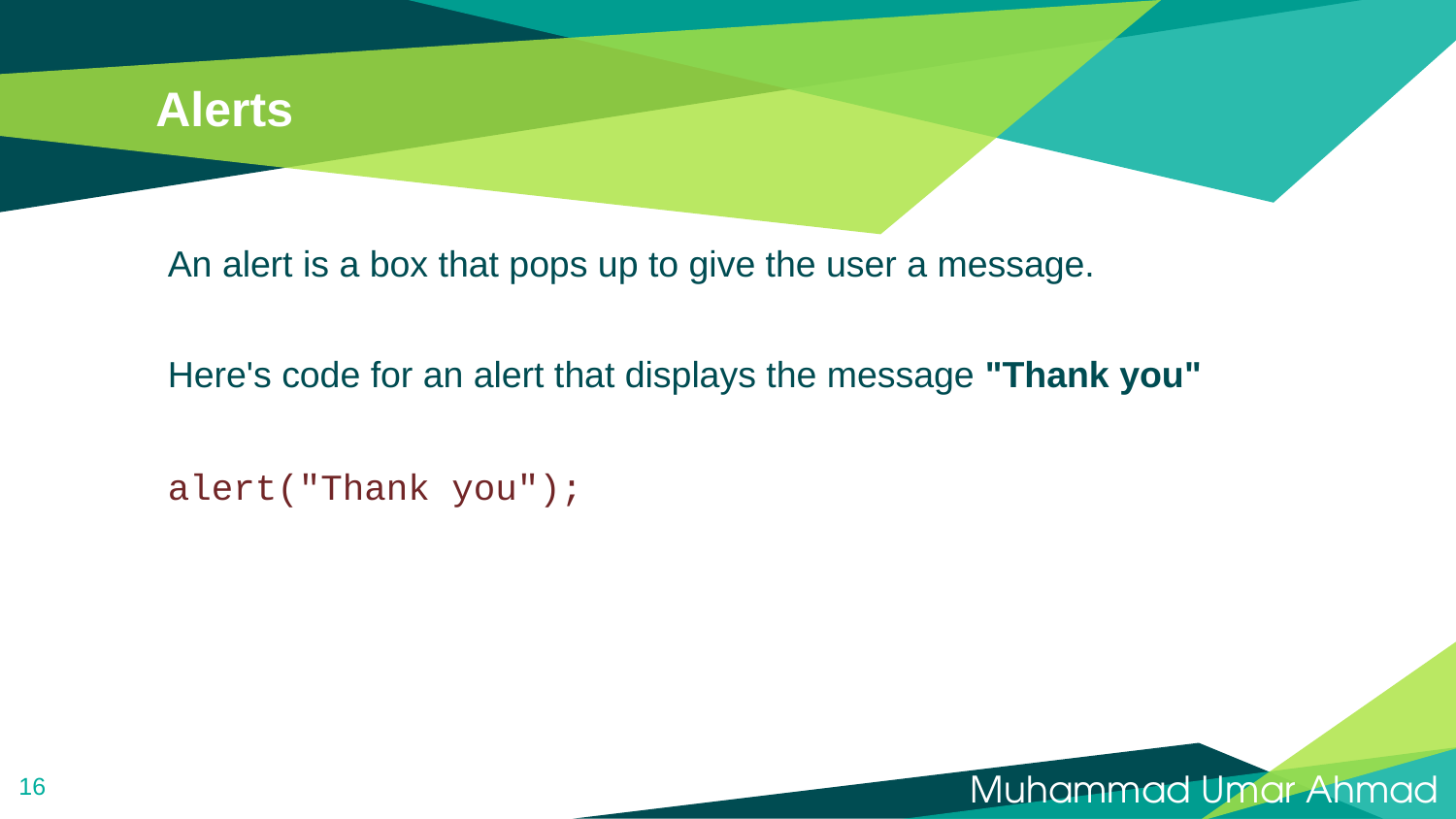

# Alerts
An alert is a box that pops up to give the user a message.

Here's code for an alert that displays the message "Thank you"

alert("Thank you");
16
Muhammad Umar Ahmad